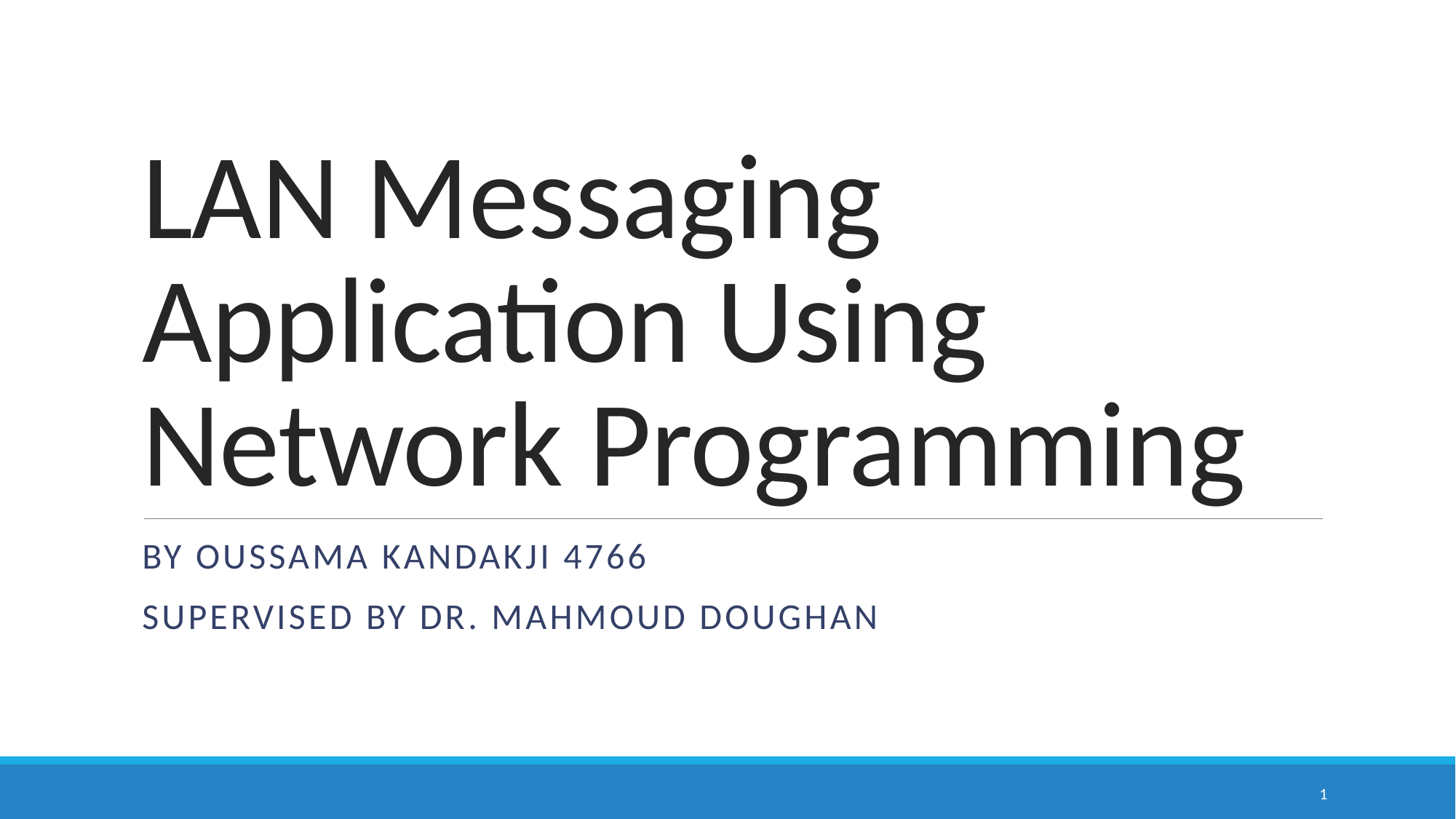

# LAN Messaging Application Using Network Programming
By Oussama Kandakji 4766
Supervised by Dr. Mahmoud doughan
1